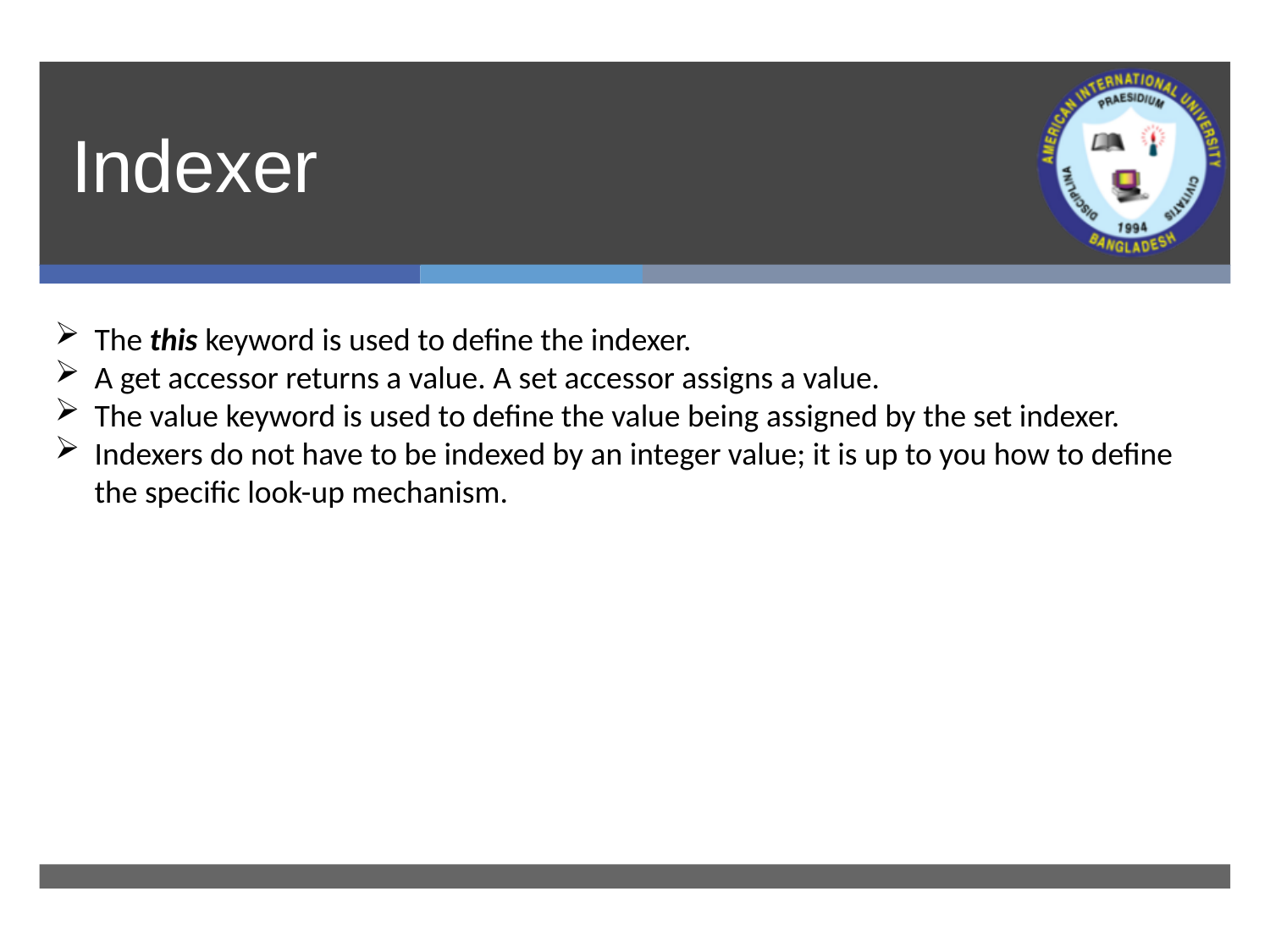

# Indexer
The this keyword is used to define the indexer.
A get accessor returns a value. A set accessor assigns a value.
The value keyword is used to define the value being assigned by the set indexer.
Indexers do not have to be indexed by an integer value; it is up to you how to define the specific look-up mechanism.